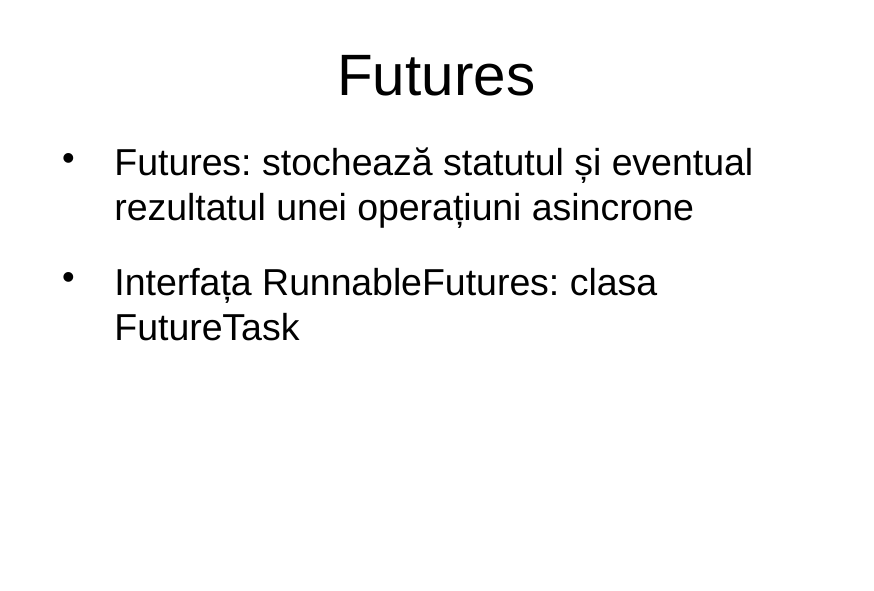

Futures
Futures: stochează statutul și eventual rezultatul unei operațiuni asincrone
Interfața RunnableFutures: clasa FutureTask